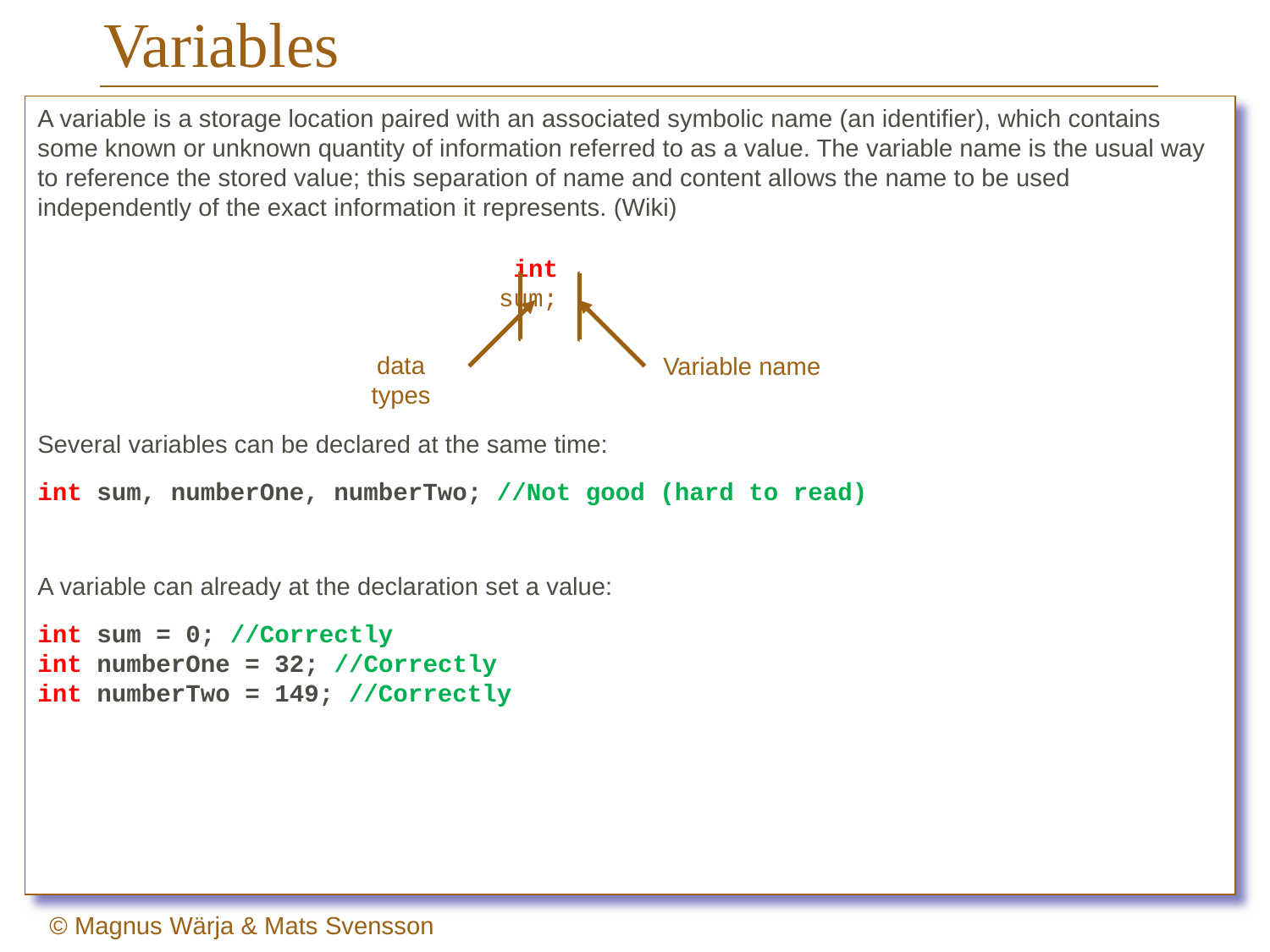

# Variables
A variable is a storage location paired with an associated symbolic name (an identifier), which contains some known or unknown quantity of information referred to as a value. The variable name is the usual way to reference the stored value; this separation of name and content allows the name to be used independently of the exact information it represents. (Wiki)

Several variables can be declared at the same time:
int sum, numberOne, numberTwo; //Not good (hard to read)

A variable can already at the declaration set a value:
int sum = 0; //Correctly
int numberOne = 32; //Correctly
int numberTwo = 149; //Correctly
 int sum;

data types
Variable name